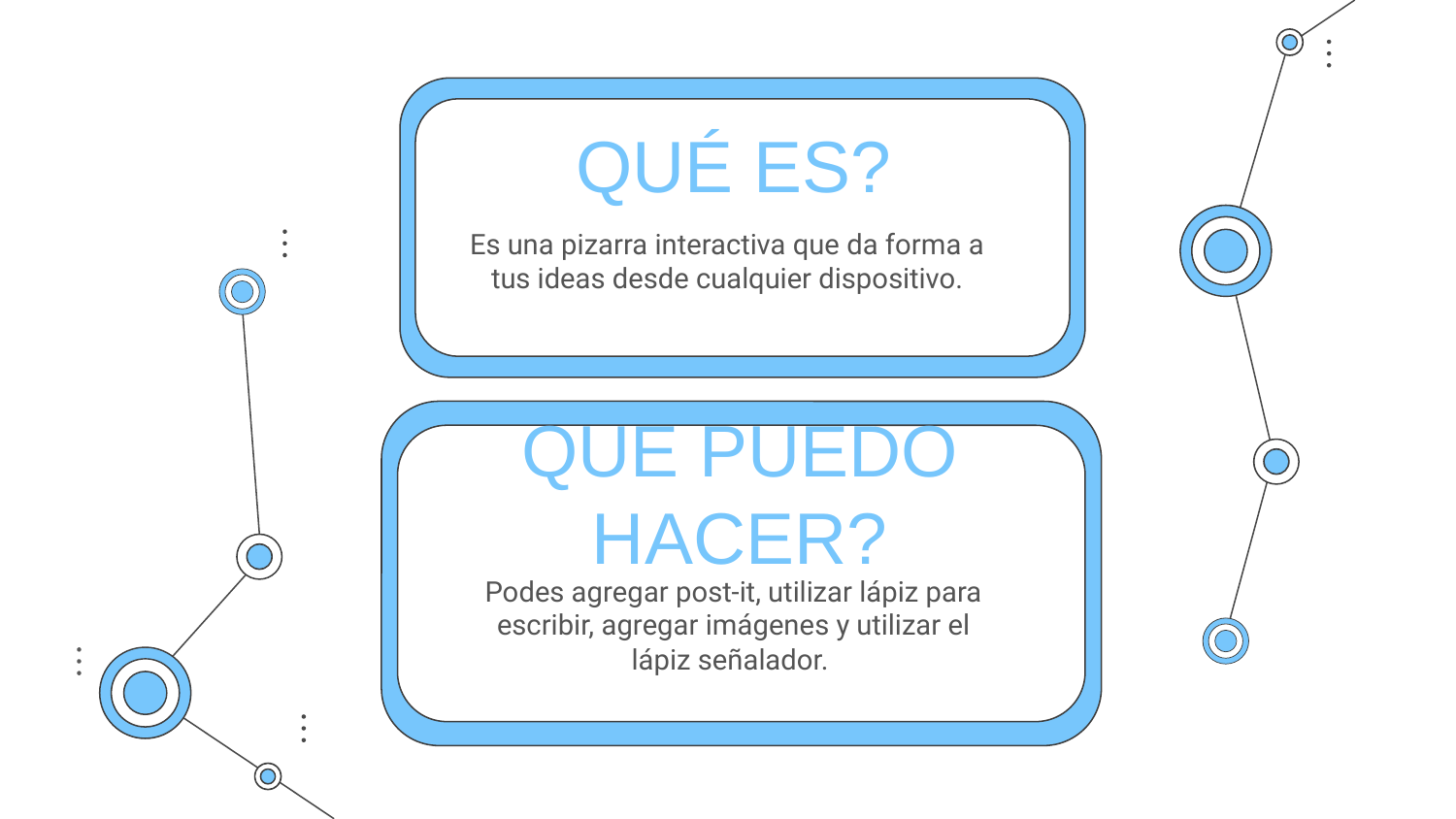

# QUÉ ES?
Es una pizarra interactiva que da forma a tus ideas desde cualquier dispositivo.

QUÉ PUEDO HACER?
Podes agregar post-it, utilizar lápiz para escribir, agregar imágenes y utilizar el lápiz señalador.